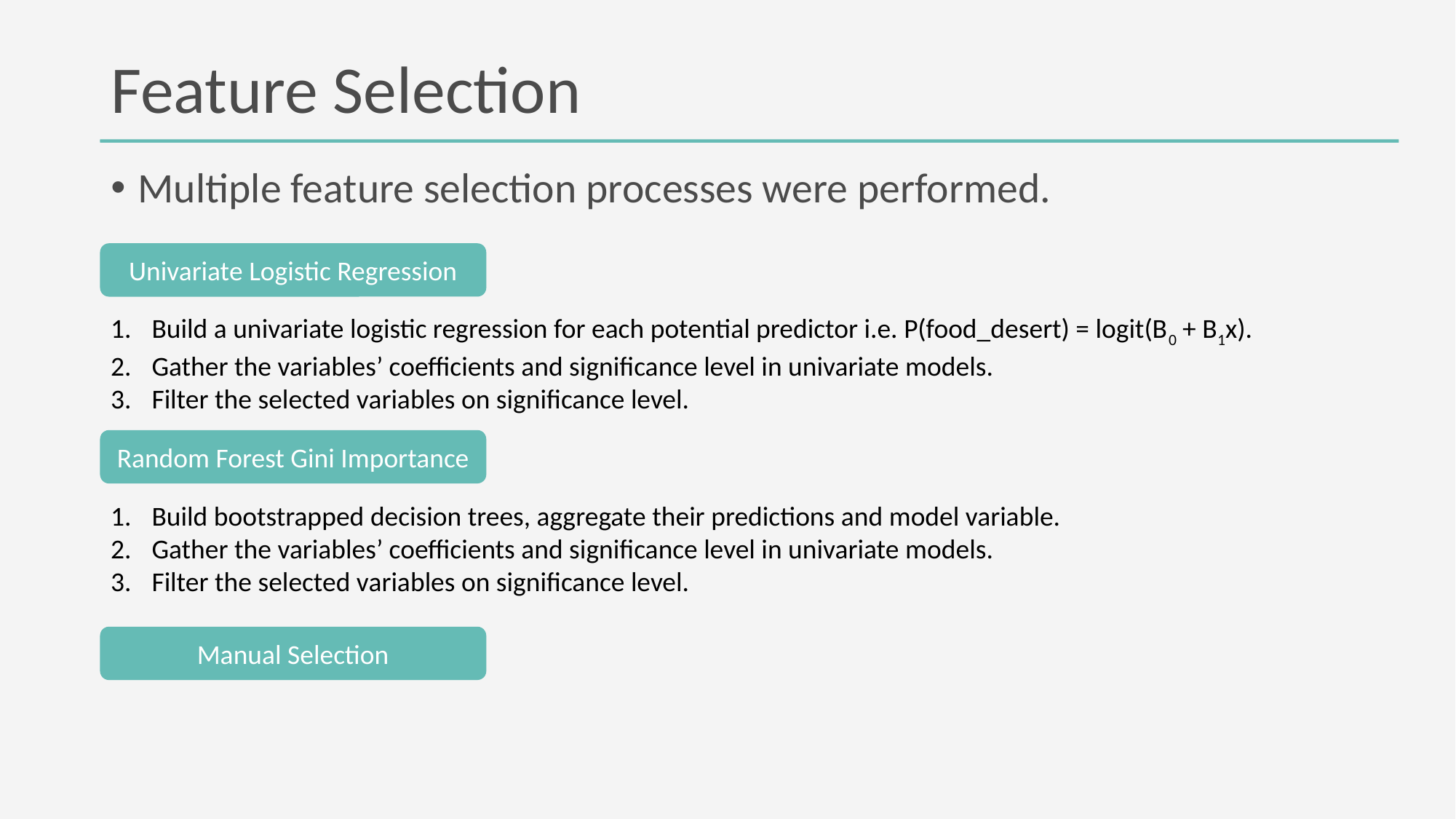

# Feature Selection
Multiple feature selection processes were performed.

Univariate Logistic Regression
Build a univariate logistic regression for each potential predictor i.e. P(food_desert) = logit(B0 + B1x).
Gather the variables’ coefficients and significance level in univariate models.
Filter the selected variables on significance level.
Random Forest Gini Importance
Build bootstrapped decision trees, aggregate their predictions and model variable.
Gather the variables’ coefficients and significance level in univariate models.
Filter the selected variables on significance level.
Manual Selection